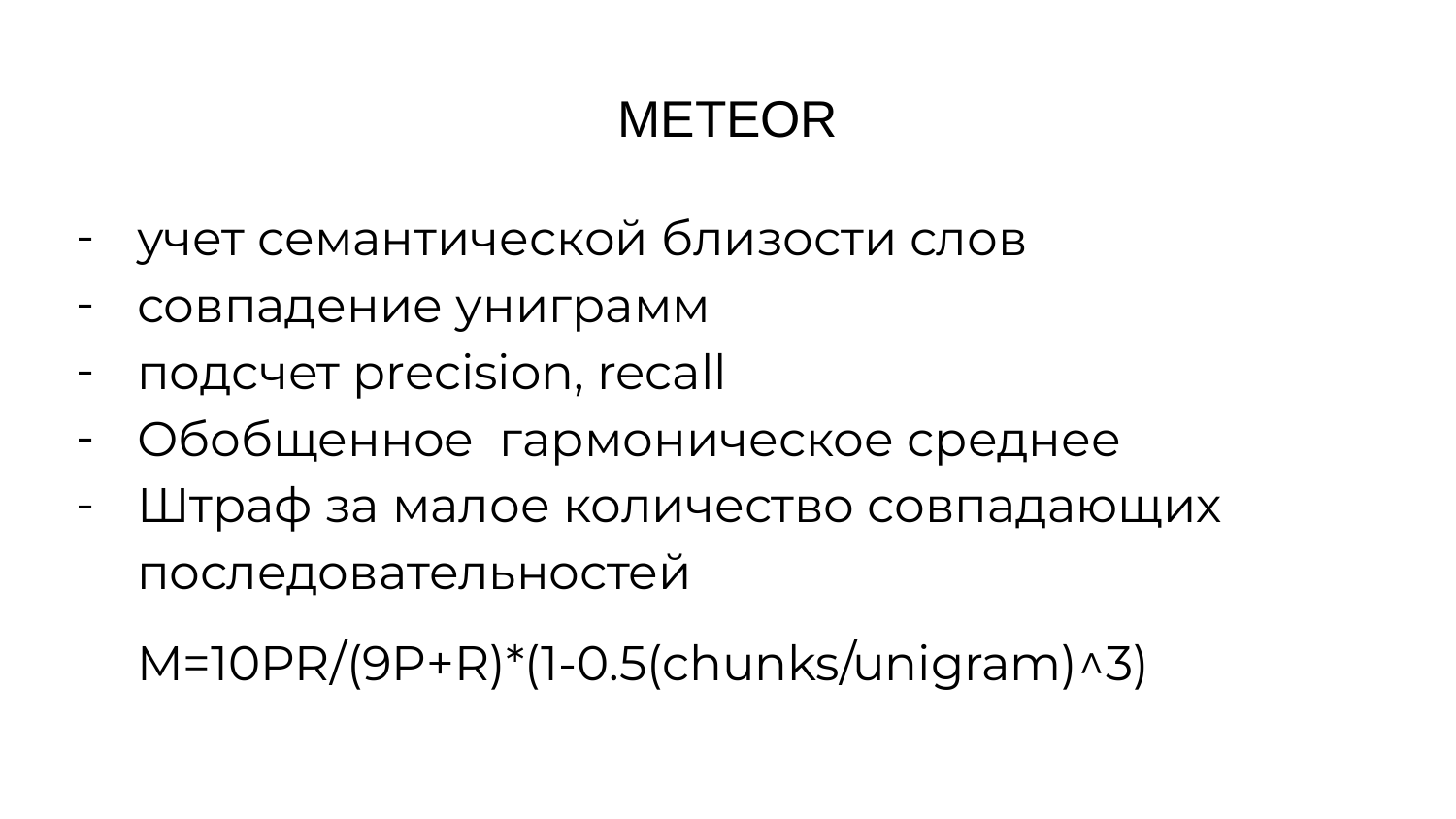

# METEOR
учет семантической близости слов
совпадение униграмм
подсчет precision, recall
Обобщенное  гармоническое среднее
Штраф за малое количество совпадающих последовательностей
M=10PR/(9P+R)*(1-0.5(chunks/unigram)^3)